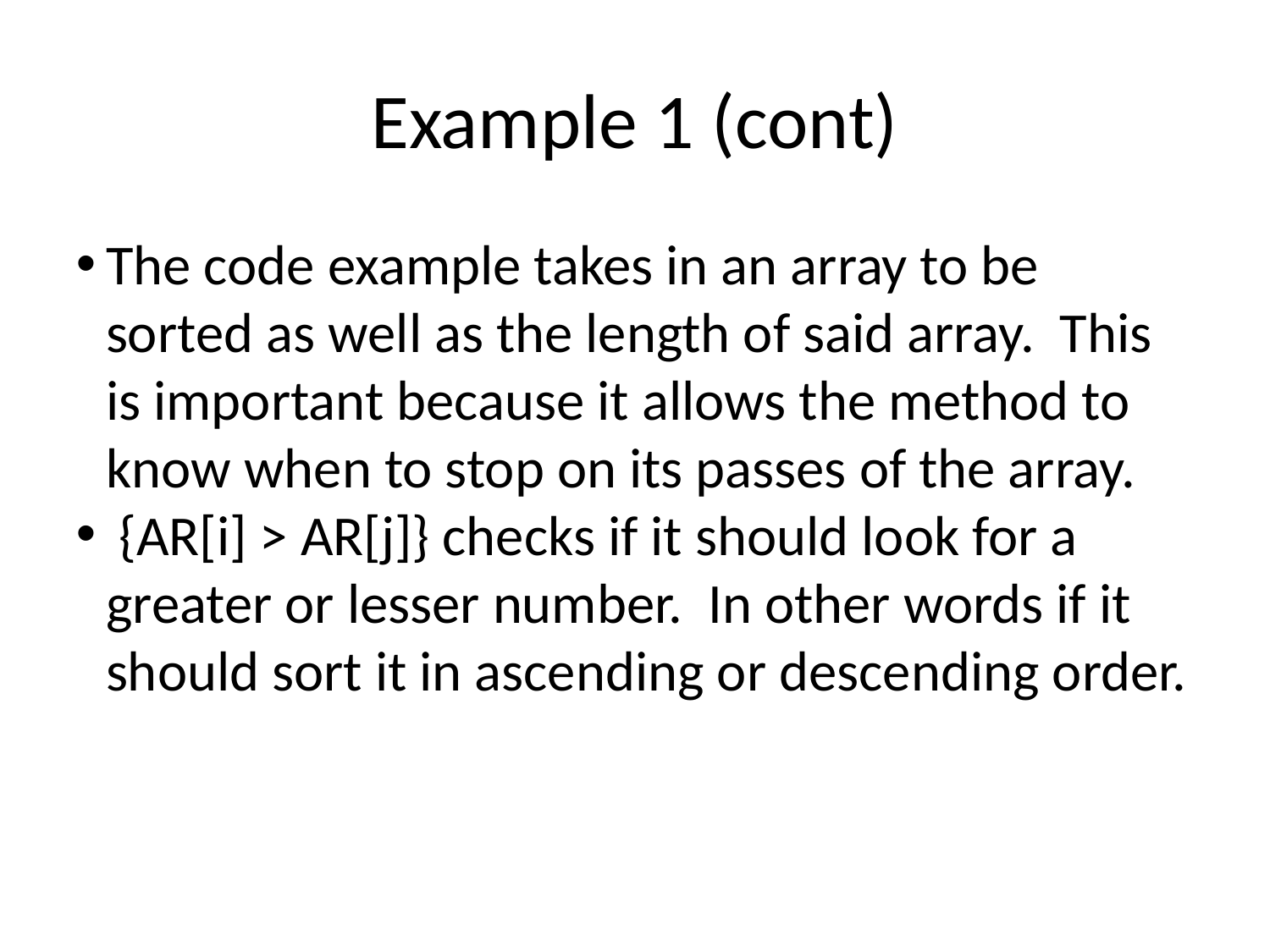

Example 1 (cont)
The code example takes in an array to be sorted as well as the length of said array.  This is important because it allows the method to know when to stop on its passes of the array.
 {AR[i] > AR[j]} checks if it should look for a greater or lesser number.  In other words if it should sort it in ascending or descending order.